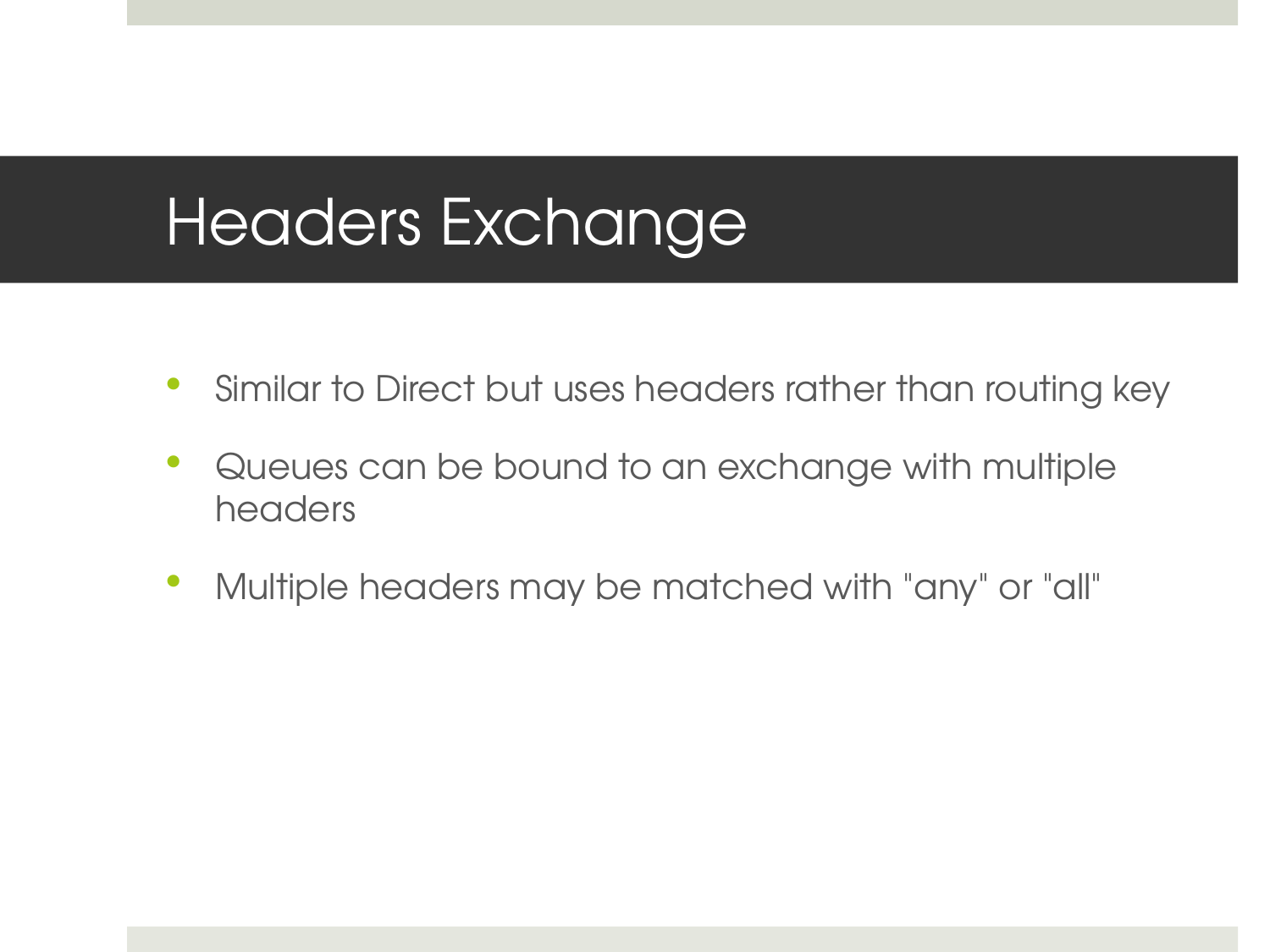

# Headers Exchange
Similar to Direct but uses headers rather than routing key
Queues can be bound to an exchange with multiple headers
Multiple headers may be matched with "any" or "all"